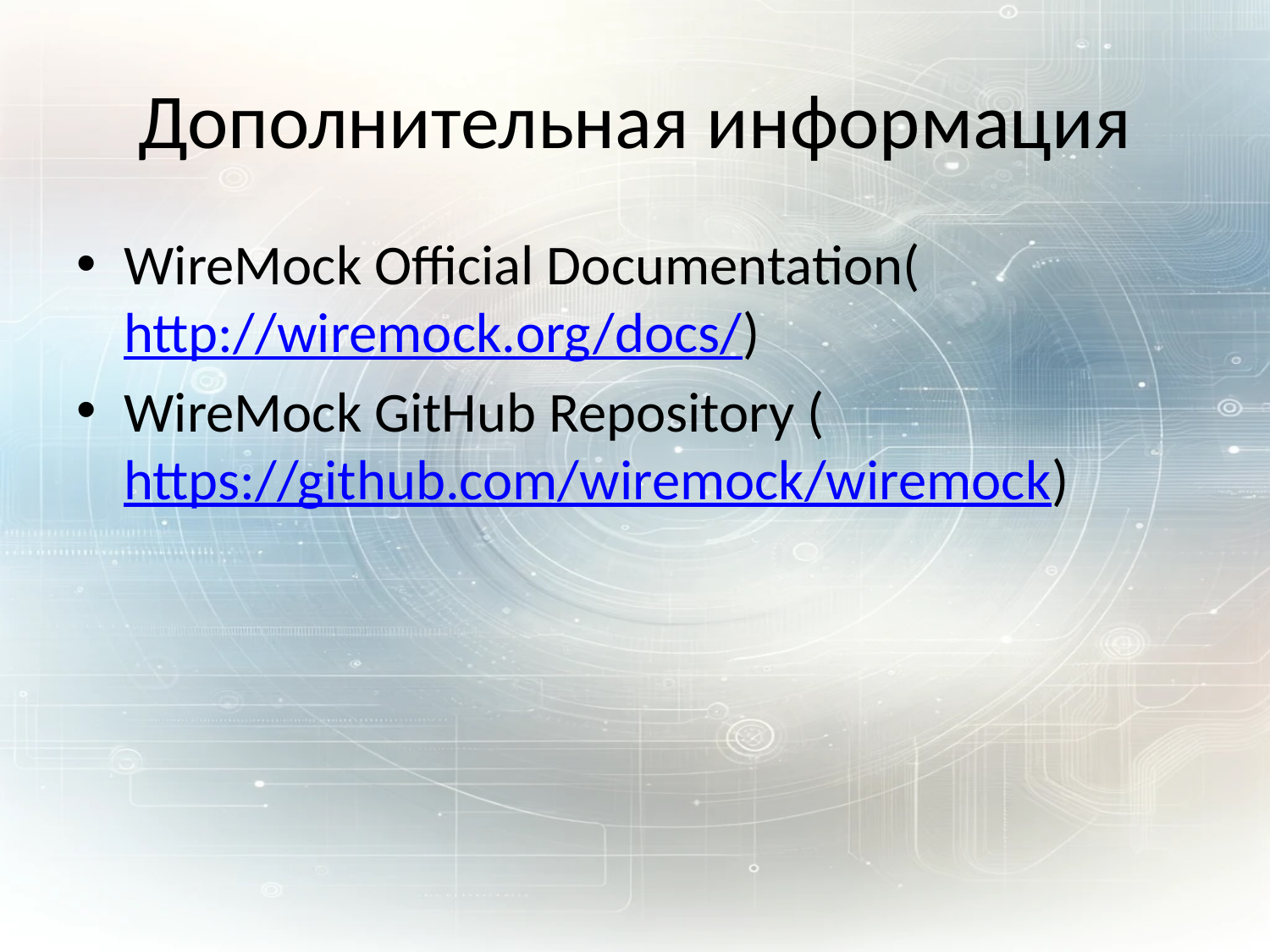

# Дополнительная информация
WireMock Official Documentation(http://wiremock.org/docs/)
WireMock GitHub Repository (https://github.com/wiremock/wiremock)